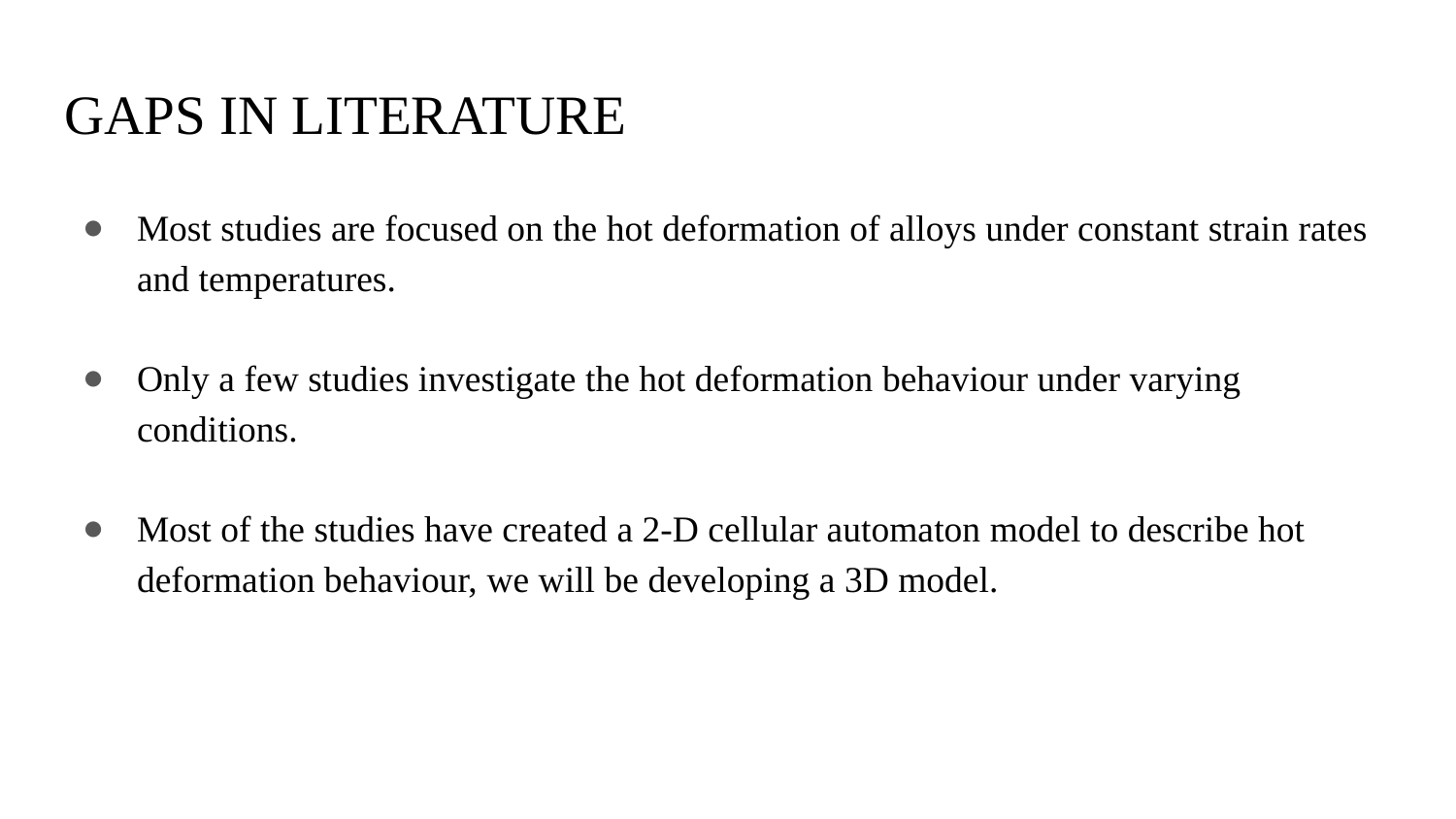

# GAPS IN LITERATURE
Most studies are focused on the hot deformation of alloys under constant strain rates and temperatures.

Only a few studies investigate the hot deformation behaviour under varying conditions.

Most of the studies have created a 2-D cellular automaton model to describe hot deformation behaviour, we will be developing a 3D model.